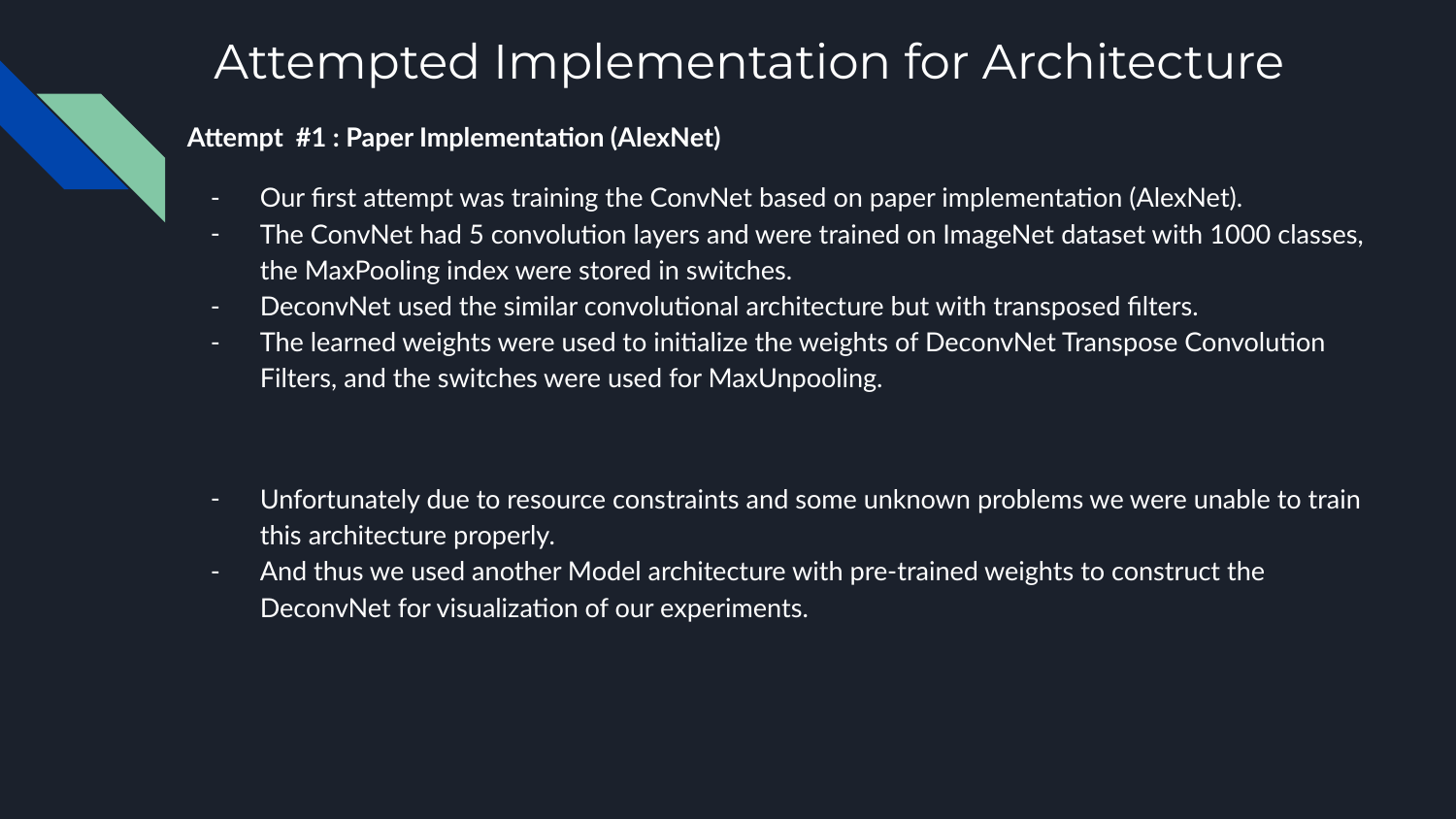

# Attempted Implementation for Architecture
Attempt  #1 : Paper Implementation (AlexNet)
Our first attempt was training the ConvNet based on paper implementation (AlexNet).
The ConvNet had 5 convolution layers and were trained on ImageNet dataset with 1000 classes, the MaxPooling index were stored in switches.
DeconvNet used the similar convolutional architecture but with transposed filters.
The learned weights were used to initialize the weights of DeconvNet Transpose Convolution Filters, and the switches were used for MaxUnpooling.

Unfortunately due to resource constraints and some unknown problems we were unable to train this architecture properly.
And thus we used another Model architecture with pre-trained weights to construct the DeconvNet for visualization of our experiments.